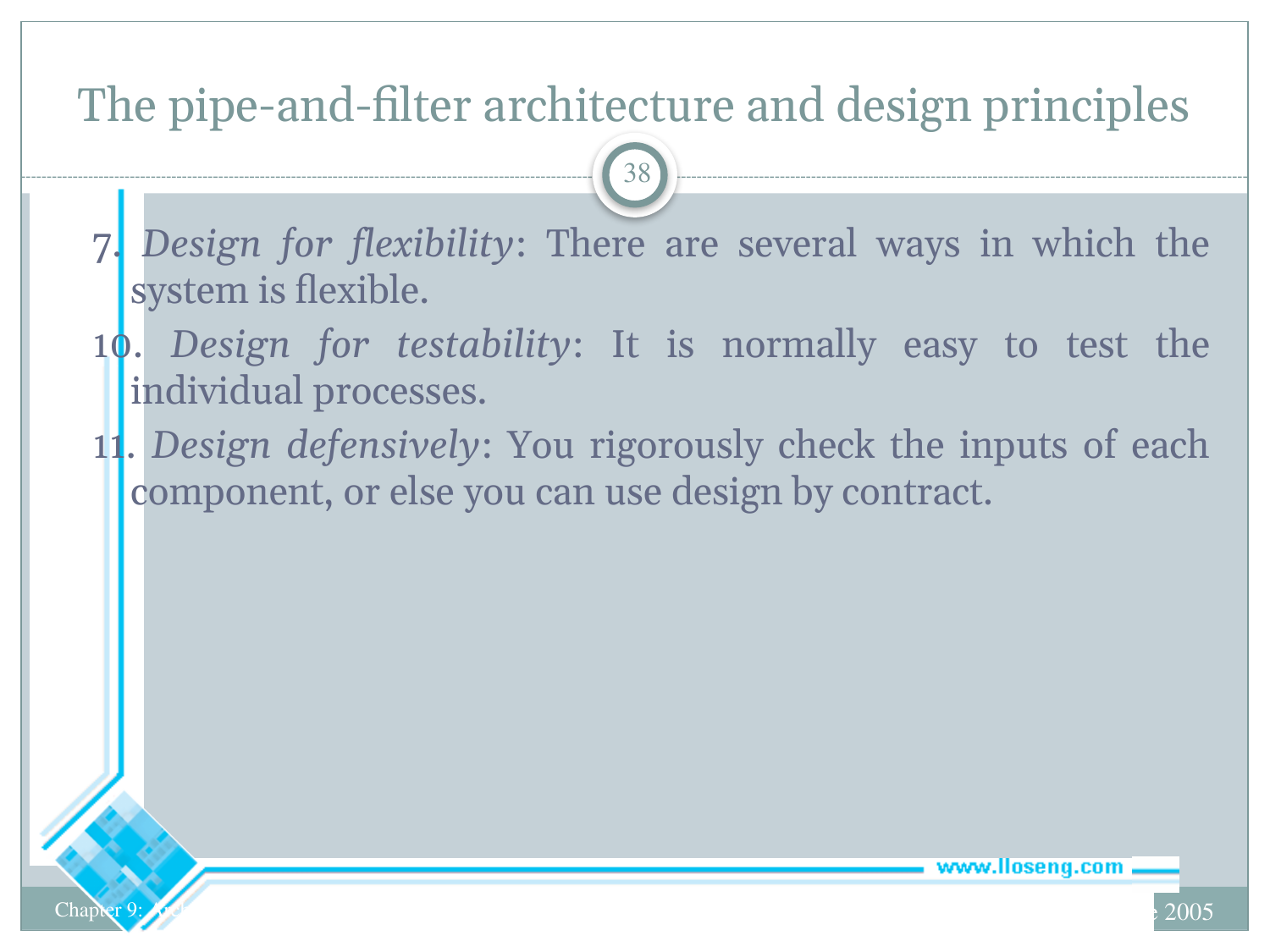

# The pipe-and-filter architecture and design principles
38
7. Design for flexibility: There are several ways in which the system is flexible.
10. Design for testability: It is normally easy to test the individual processes.
11. Design defensively: You rigorously check the inputs of each component, or else you can use design by contract.
© Lethbridge/Laganière 2005
Chapter 9: Architecting and designing software